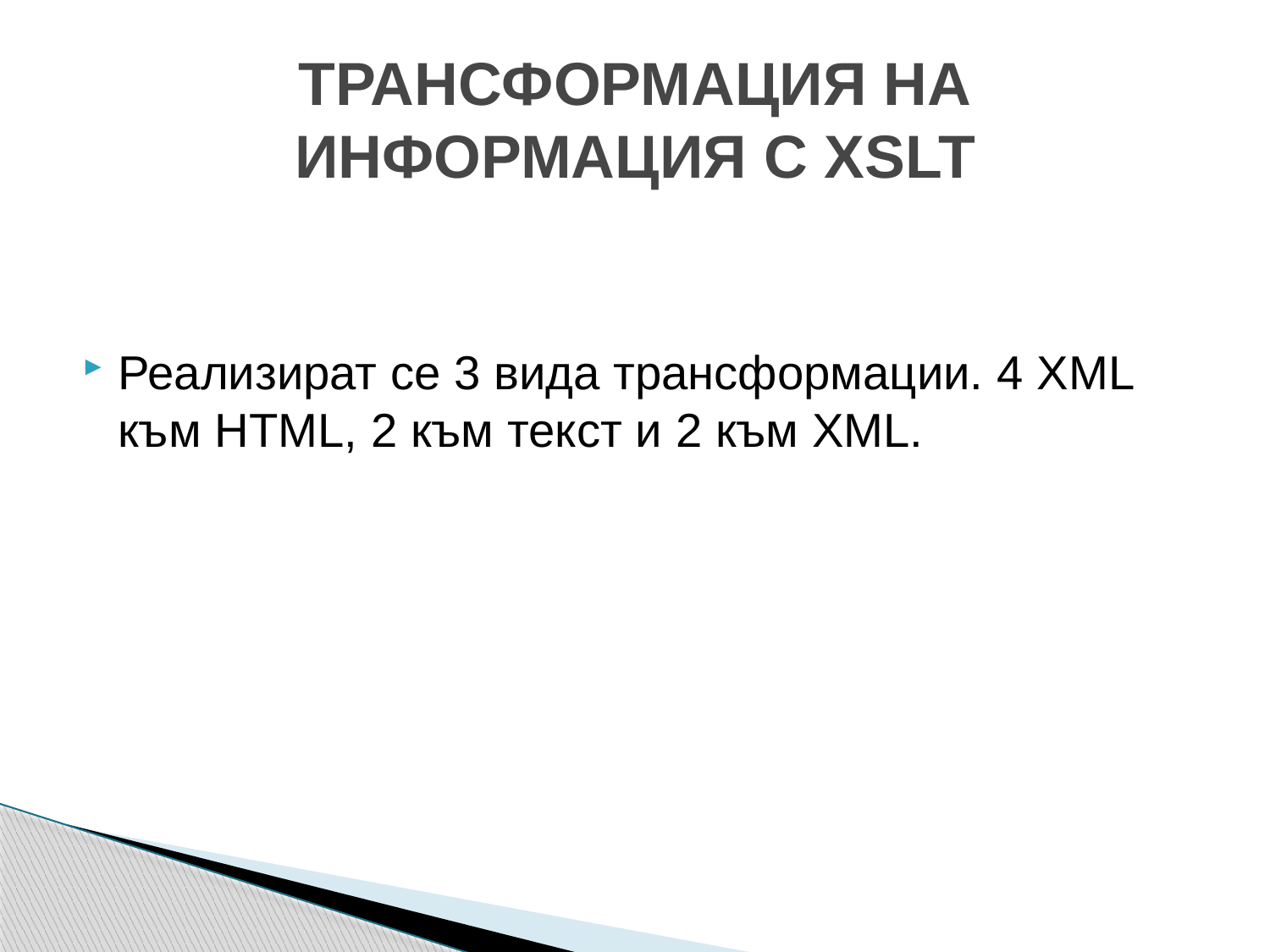

# ТРАНСФОРМАЦИЯ НА ИНФОРМАЦИЯ С XSLT
Реализират се 3 вида трансформации. 4 XML към HTML, 2 към текст и 2 към XML.